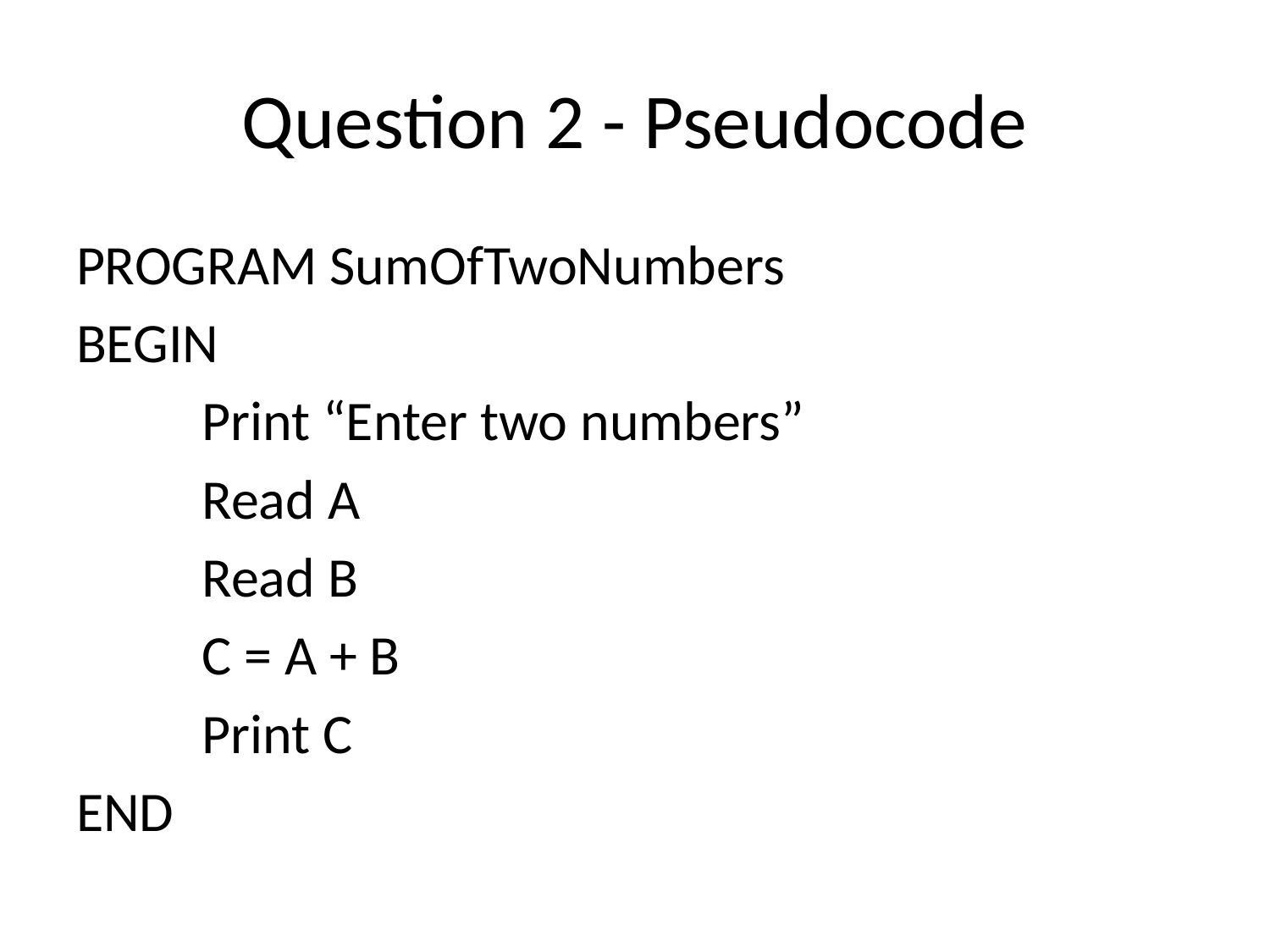

# Question 2 - Pseudocode
PROGRAM SumOfTwoNumbers
BEGIN
	Print “Enter two numbers”
	Read A
	Read B
	C = A + B
	Print C
END